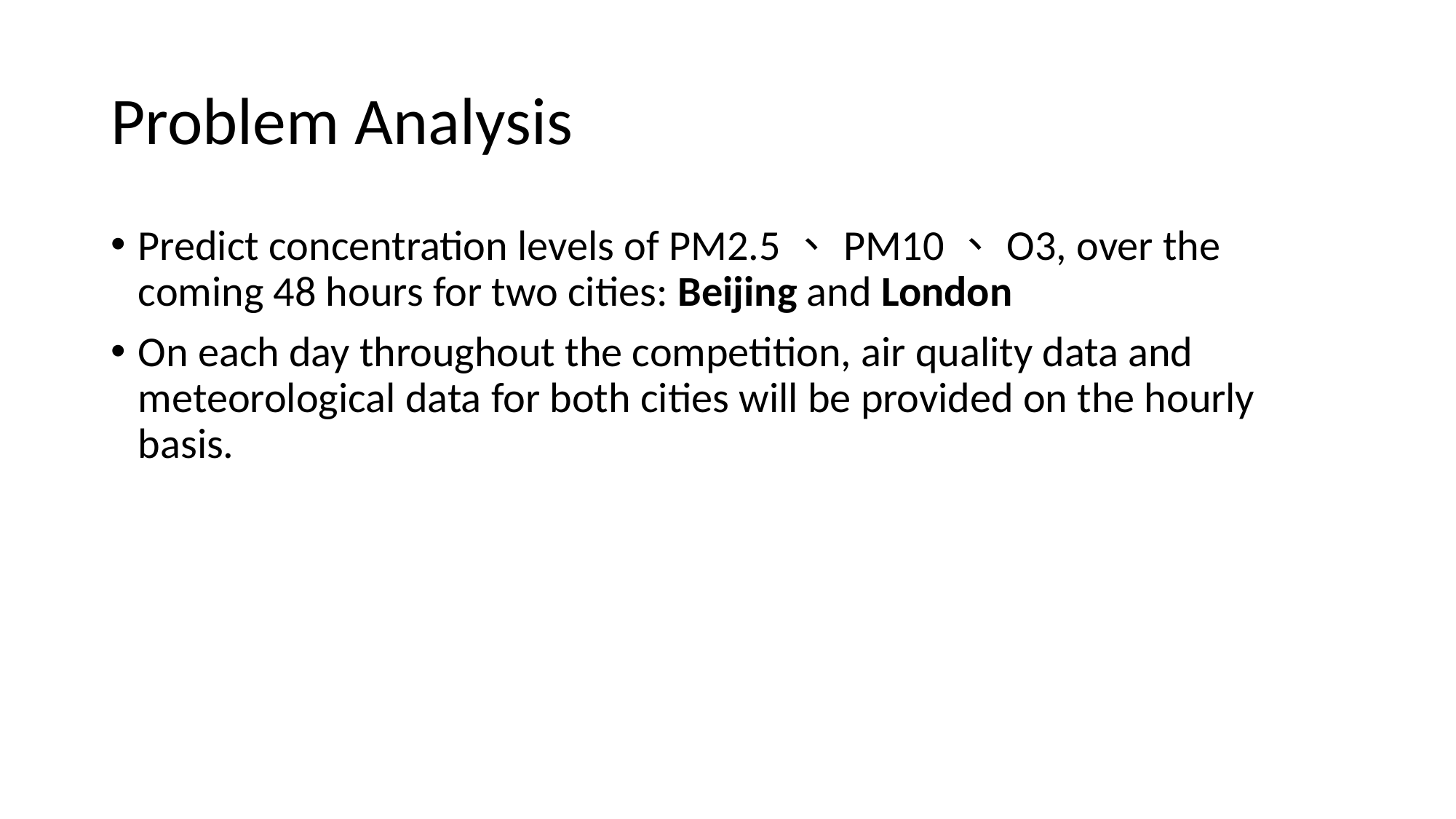

# Problem Analysis
Predict concentration levels of PM2.5、PM10、O3, over the coming 48 hours for two cities: Beijing and London
On each day throughout the competition, air quality data and meteorological data for both cities will be provided on the hourly basis.